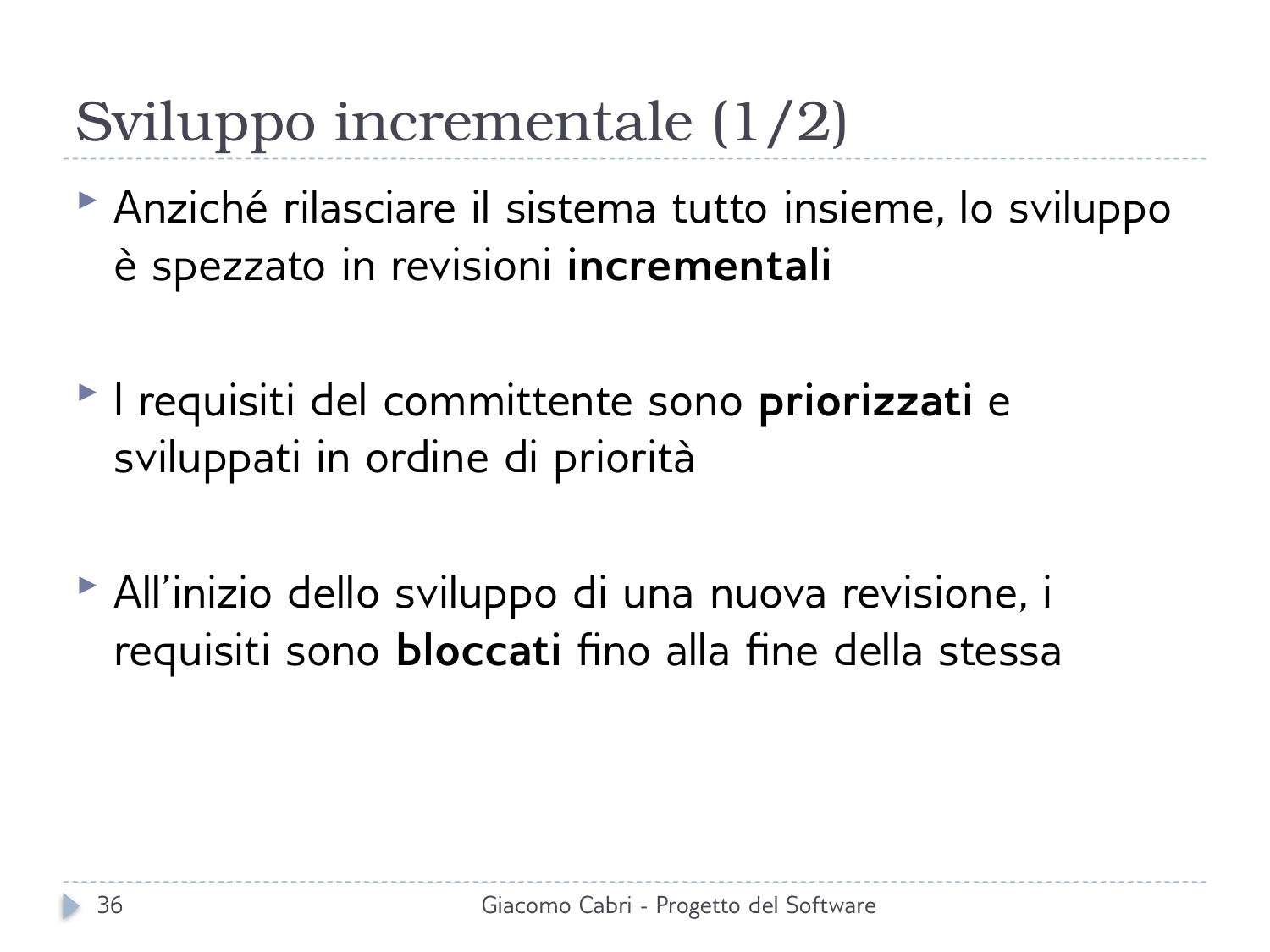

# Sviluppo incrementale (1/2)
Anziché rilasciare il sistema tutto insieme, lo sviluppo è spezzato in revisioni incrementali

I requisiti del committente sono priorizzati e sviluppati in ordine di priorità

All’inizio dello sviluppo di una nuova revisione, i requisiti sono bloccati fino alla fine della stessa
36
Giacomo Cabri - Progetto del Software